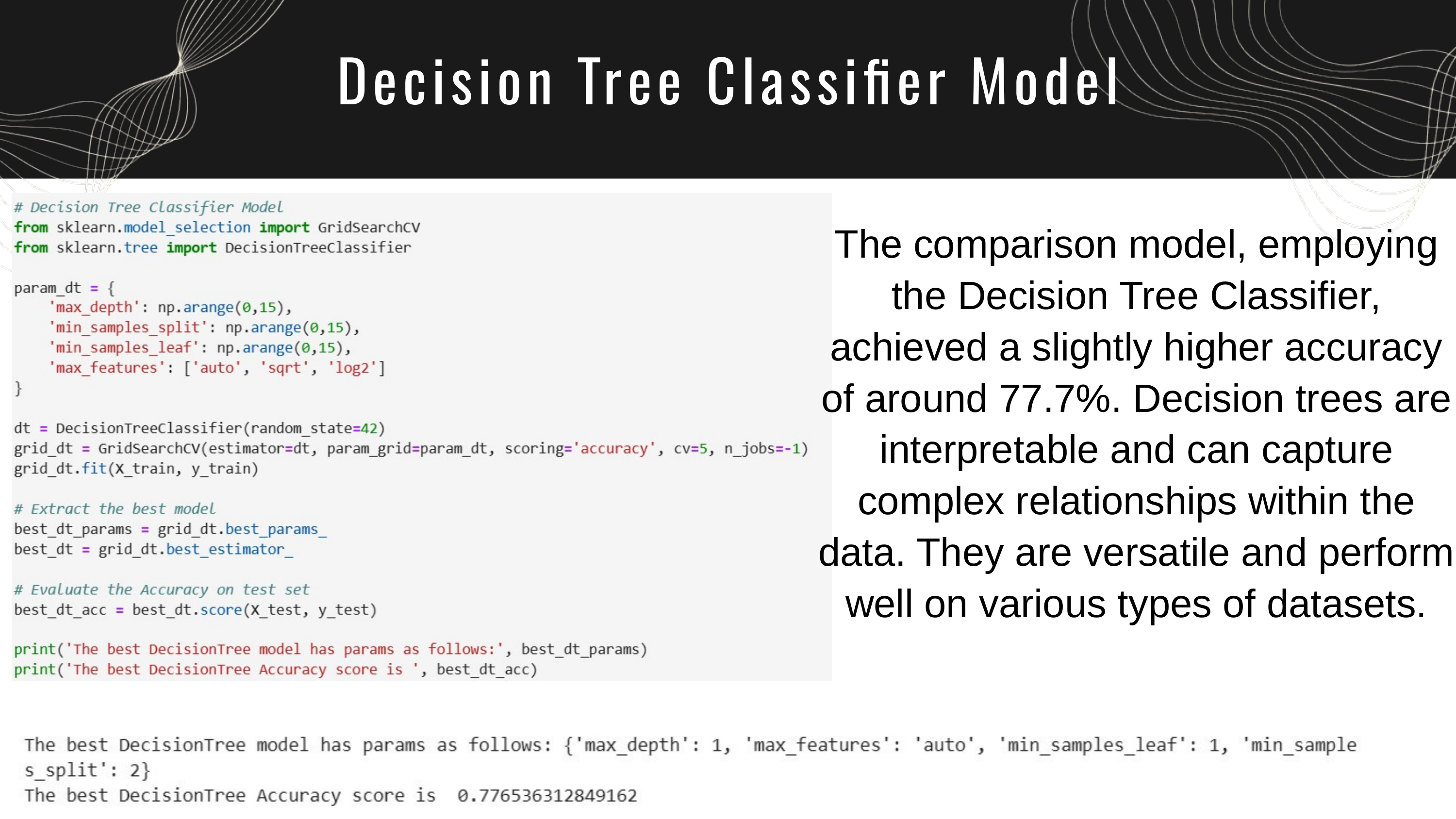

Decision Tree Classifier Model

The comparison model, employing the Decision Tree Classifier, achieved a slightly higher accuracy of around 77.7%. Decision trees are interpretable and can capture complex relationships within the data. They are versatile and perform well on various types of datasets.